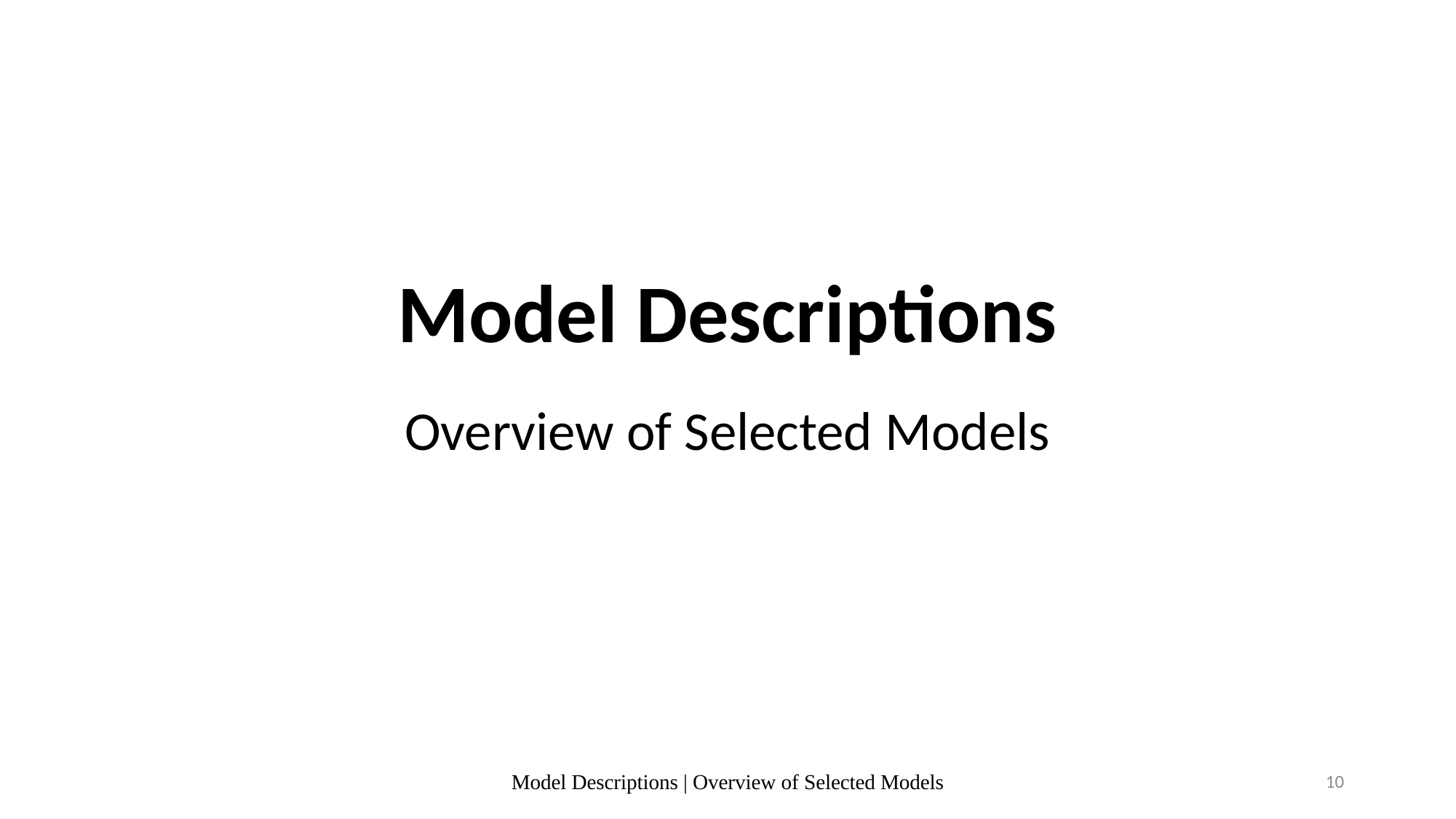

Model Descriptions
Overview of Selected Models
Model Descriptions | Overview of Selected Models
10